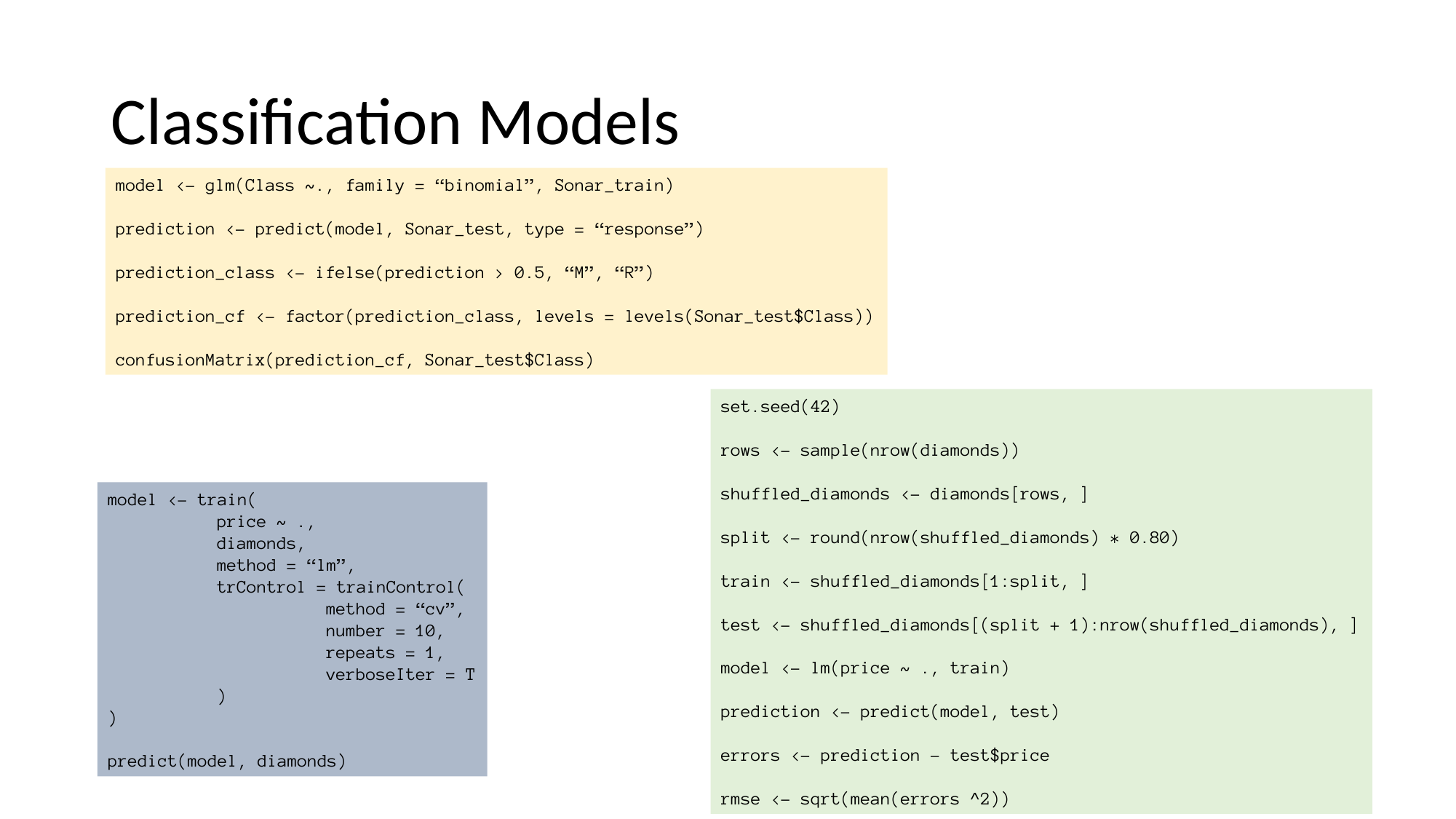

# Classification Models
model <- glm(Class ~., family = “binomial”, Sonar_train)

prediction <- predict(model, Sonar_test, type = “response”)

prediction_class <- ifelse(prediction > 0.5, “M”, “R”)

prediction_cf <- factor(prediction_class, levels = levels(Sonar_test$Class))

confusionMatrix(prediction_cf, Sonar_test$Class)
set.seed(42)

rows <- sample(nrow(diamonds))

shuffled_diamonds <- diamonds[rows, ]

split <- round(nrow(shuffled_diamonds) * 0.80)

train <- shuffled_diamonds[1:split, ]

test <- shuffled_diamonds[(split + 1):nrow(shuffled_diamonds), ]

model <- lm(price ~ ., train)

prediction <- predict(model, test)

errors <- prediction – test$price

rmse <- sqrt(mean(errors ^2))
model <- train(
	price ~ .,
	diamonds,
	method = “lm”,
	trControl = trainControl(
		method = “cv”,
		number = 10,
		repeats = 1,
		verboseIter = T
	)
)

predict(model, diamonds)